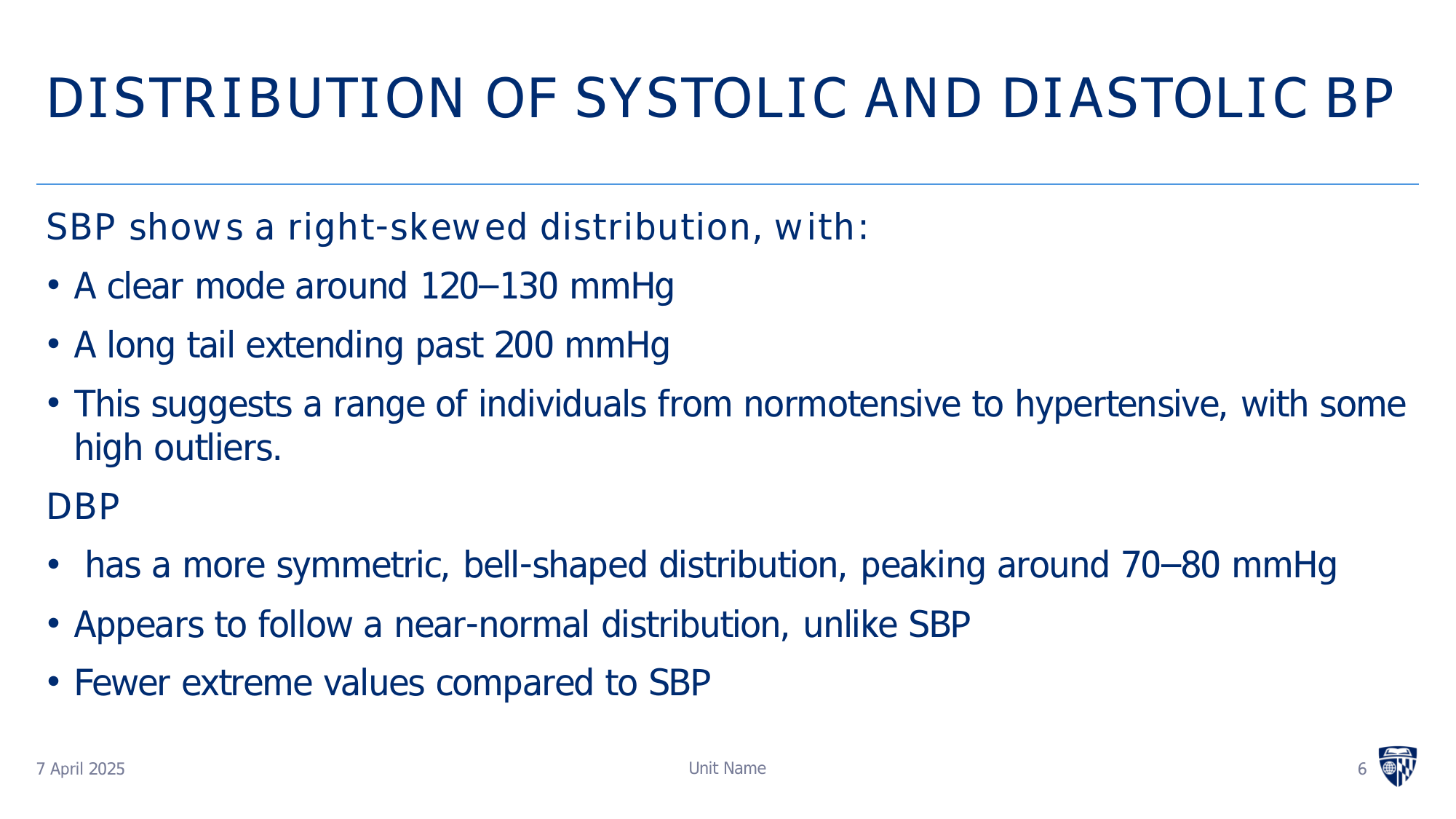

# DISTRIBUTION OF SYSTOLIC AND DIASTOLIC BP
SBP shows a right-skewed distribution, with:
A clear mode around 120–130 mmHg
A long tail extending past 200 mmHg
This suggests a range of individuals from normotensive to hypertensive, with some high outliers.
DBP
 has a more symmetric, bell-shaped distribution, peaking around 70–80 mmHg
Appears to follow a near-normal distribution, unlike SBP
Fewer extreme values compared to SBP
Unit Name
6
7 April 2025